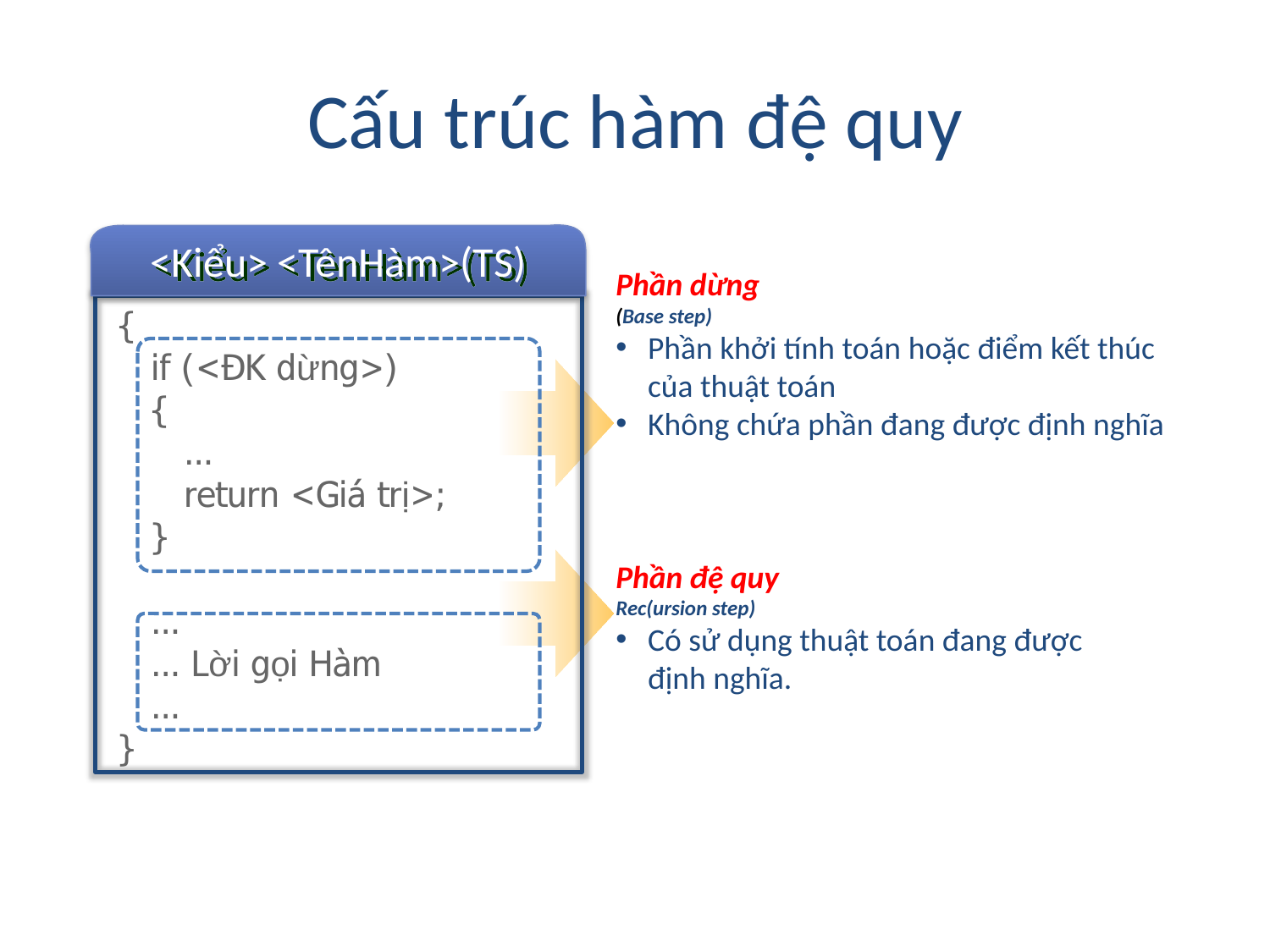

# Cấu trúc hàm đệ quy

<Kiểu> <TênHàm>(TS)

{
   if (<ĐK dừng>)
   {
      …
      return <Giá trị>;
   }

   …
   … Lời gọi Hàm
   …
}

Phần dừng
(Base step)
Phần khởi tính toán hoặc điểm kết thúc của thuật toán
Không chứa phần đang được định nghĩa

Phần đệ quy
Rec(ursion step)
Có sử dụng thuật toán đang được định nghĩa.